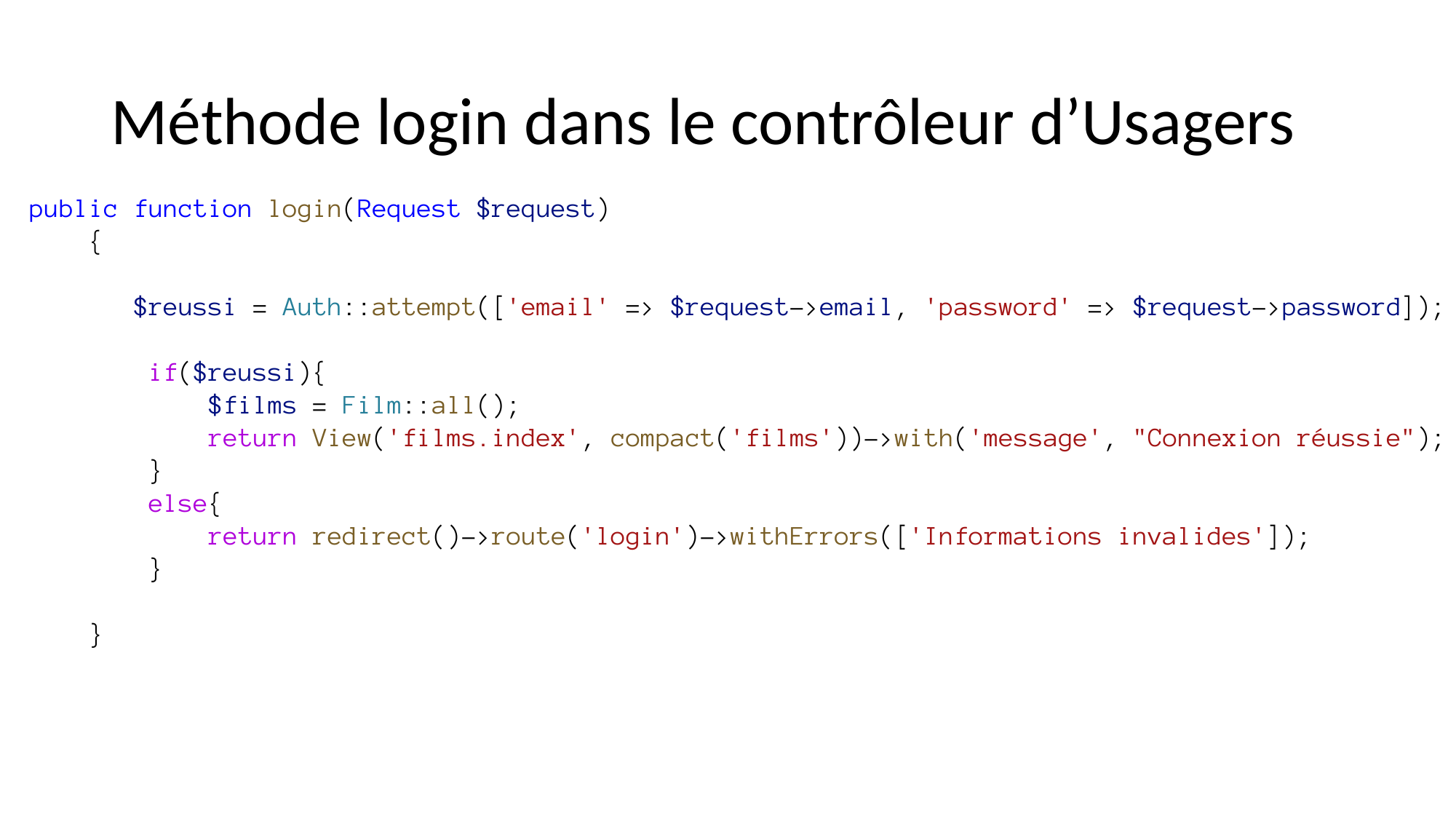

# Méthode login dans le contrôleur d’Usagers
public function login(Request $request)
    {
       $reussi = Auth::attempt(['email' => $request->email, 'password' => $request->password]);
        if($reussi){
            $films = Film::all();
            return View('films.index', compact('films'))->with('message', "Connexion réussie");
        }
        else{
            return redirect()->route('login')->withErrors(['Informations invalides']);
        }

    }